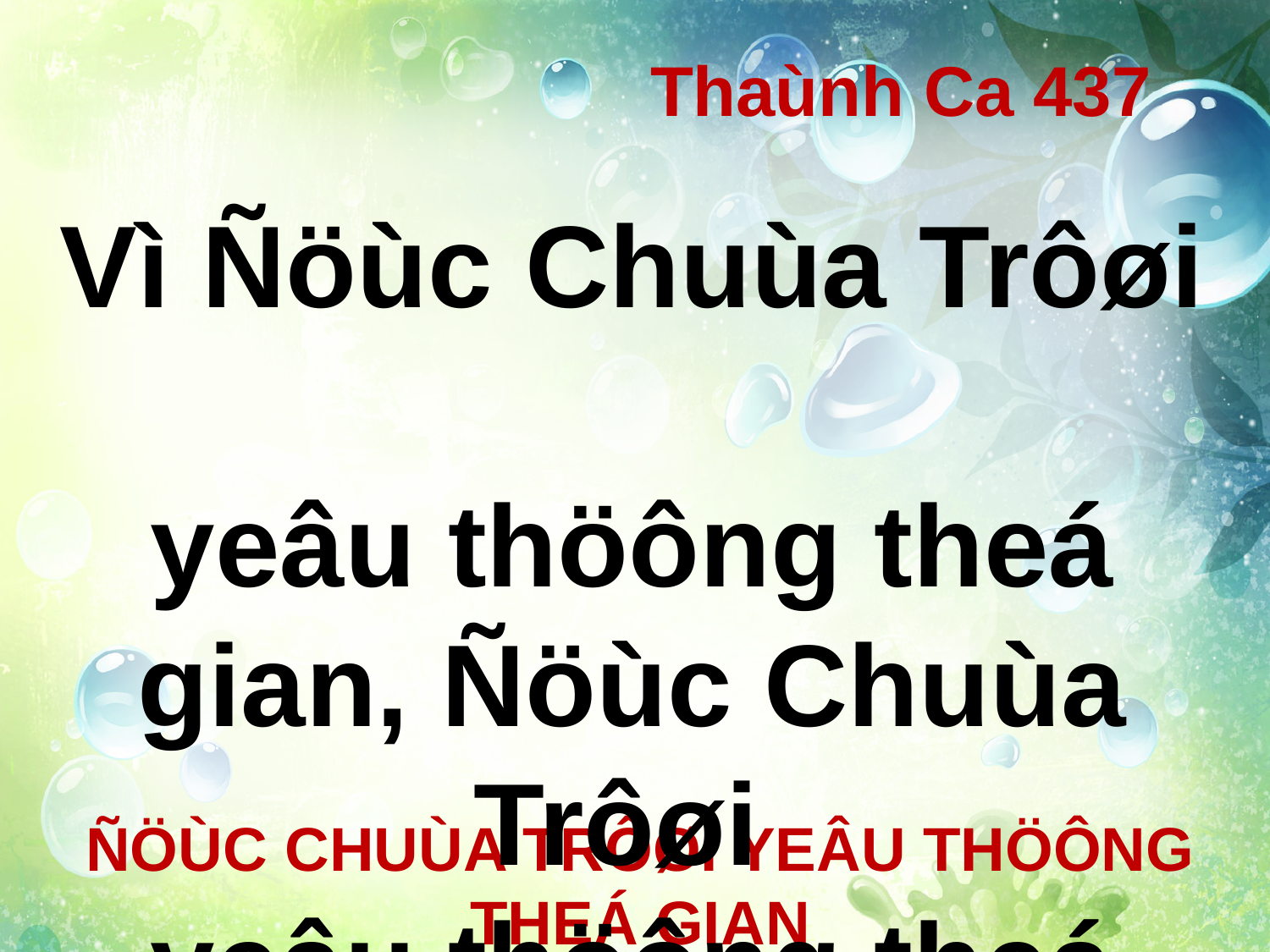

Thaùnh Ca 437
Vì Ñöùc Chuùa Trôøi
yeâu thöông theá gian, Ñöùc Chuùa Trôøi
yeâu thöông theá gian.
ÑÖÙC CHUÙA TRÔØI YEÂU THÖÔNG THEÁ GIAN